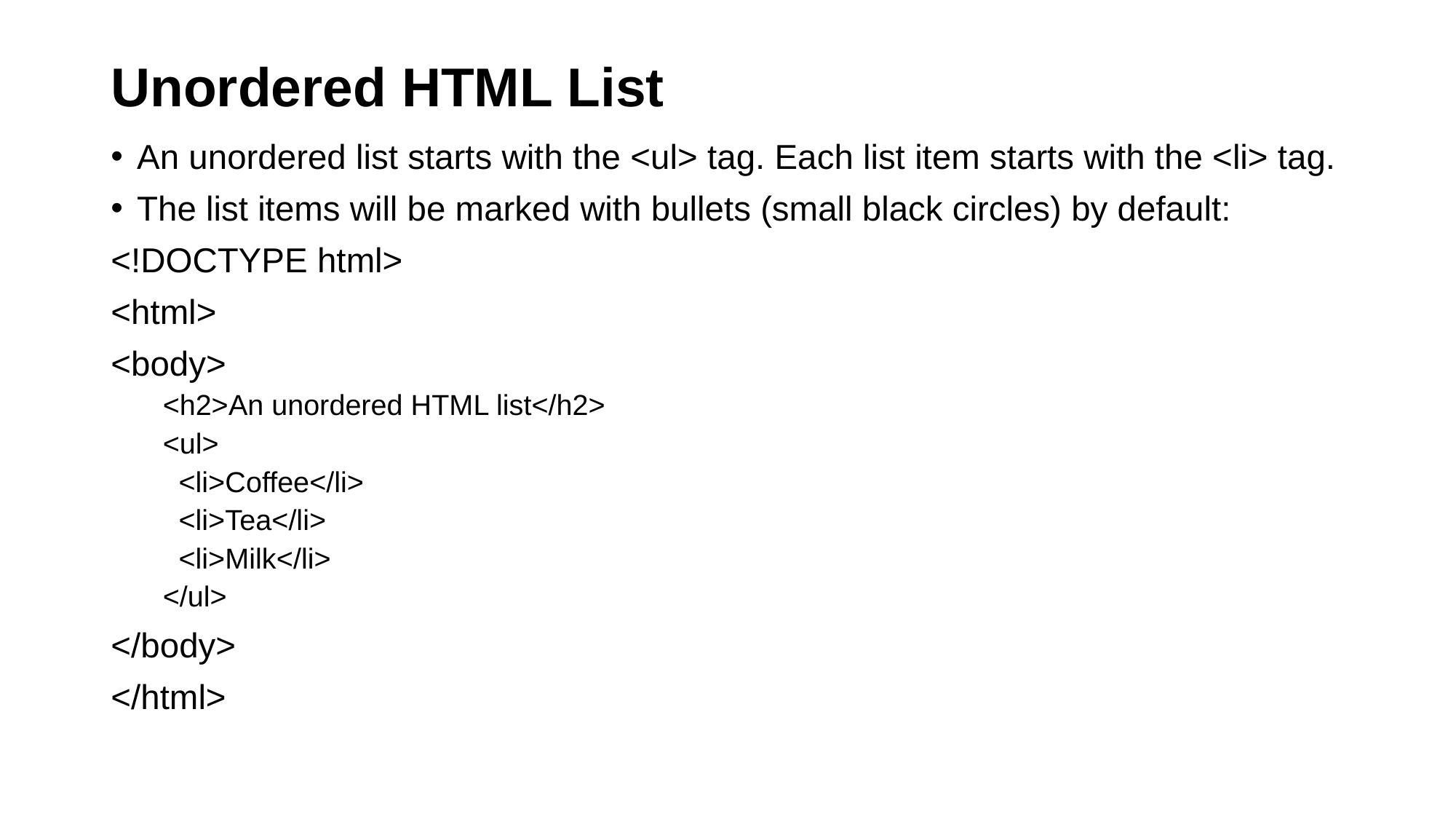

# Unordered HTML List
An unordered list starts with the <ul> tag. Each list item starts with the <li> tag.
The list items will be marked with bullets (small black circles) by default:
<!DOCTYPE html>
<html>
<body>
<h2>An unordered HTML list</h2>
<ul>
  <li>Coffee</li>
  <li>Tea</li>
  <li>Milk</li>
</ul>
</body>
</html>